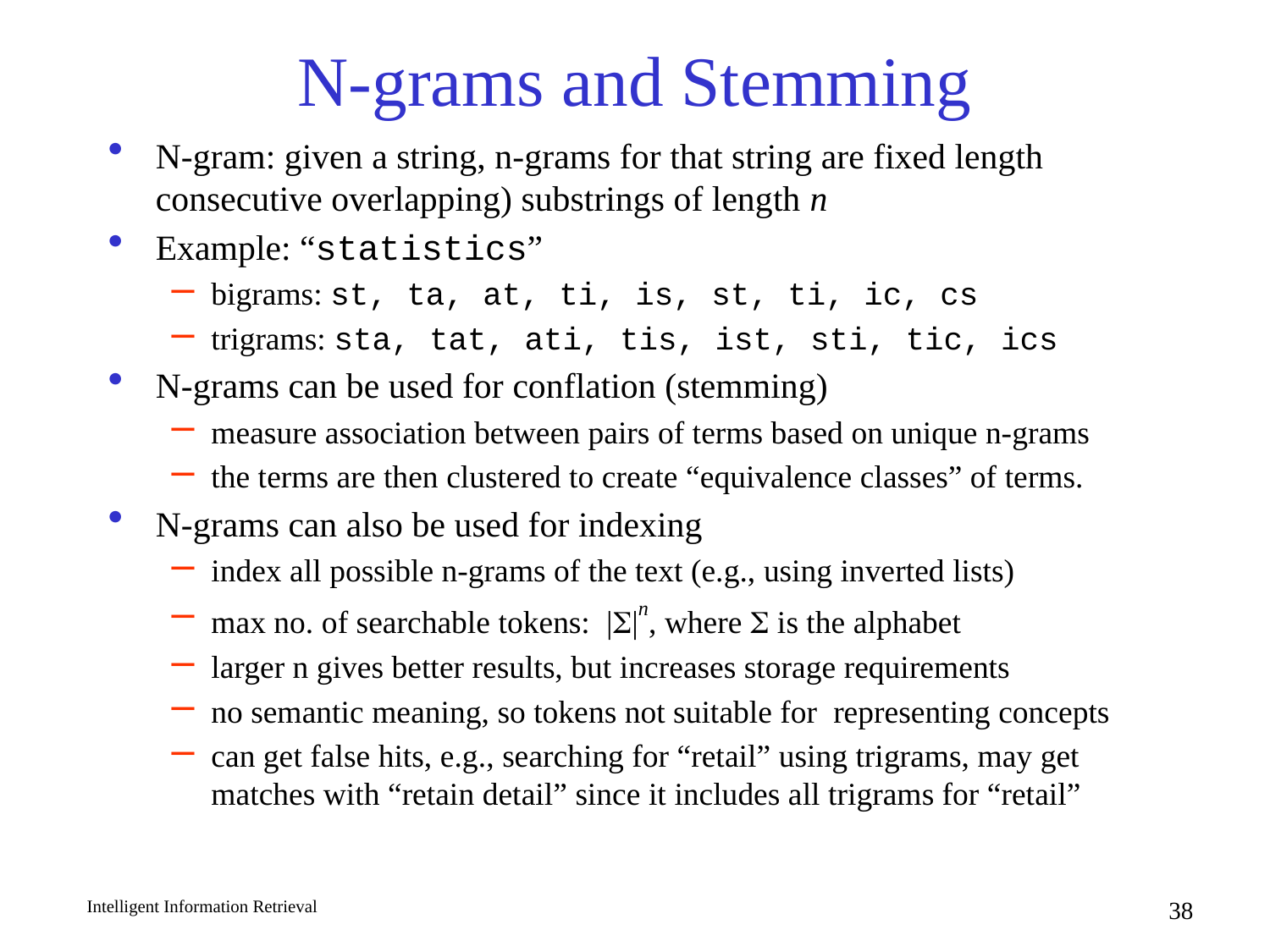

# N-grams and Stemming
N-gram: given a string, n-grams for that string are fixed length consecutive overlapping) substrings of length n
Example: “statistics”
bigrams: st, ta, at, ti, is, st, ti, ic, cs
trigrams: sta, tat, ati, tis, ist, sti, tic, ics
N-grams can be used for conflation (stemming)
measure association between pairs of terms based on unique n-grams
the terms are then clustered to create “equivalence classes” of terms.
N-grams can also be used for indexing
index all possible n-grams of the text (e.g., using inverted lists)
max no. of searchable tokens:  |Σ|n, where Σ is the alphabet
larger n gives better results, but increases storage requirements
no semantic meaning, so tokens not suitable for  representing concepts
can get false hits, e.g., searching for “retail” using trigrams, may get matches with “retain detail” since it includes all trigrams for “retail”
Intelligent Information Retrieval
38